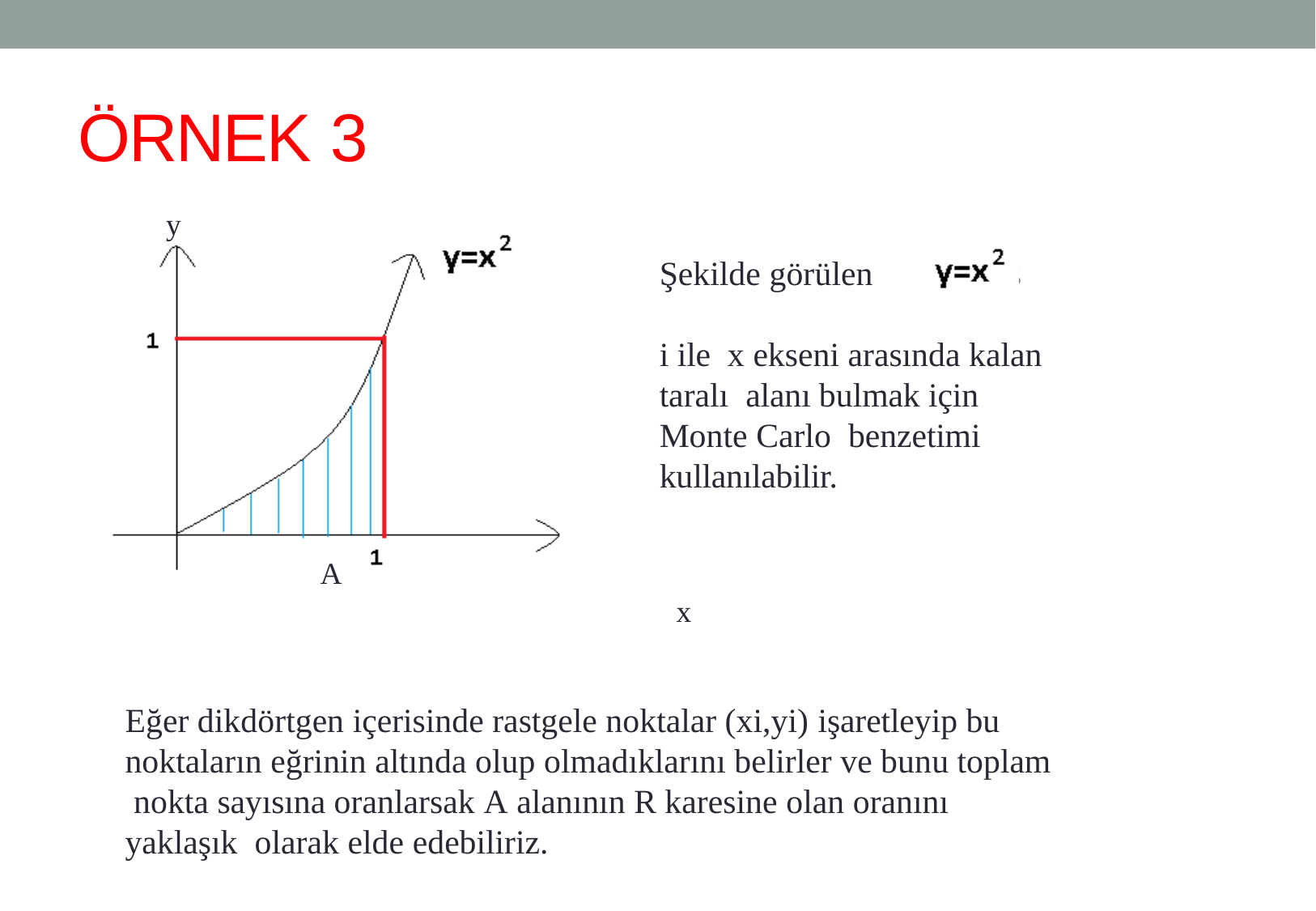

# ÖRNEK 3
y
Şekilde görülen	i ile  x ekseni arasında kalan taralı  alanı bulmak için Monte Carlo  benzetimi kullanılabilir.

A
x

Eğer dikdörtgen içerisinde rastgele noktalar (xi,yi) işaretleyip bu  noktaların eğrinin altında olup olmadıklarını belirler ve bunu toplam  nokta sayısına oranlarsak A alanının R karesine olan oranını yaklaşık  olarak elde edebiliriz.

eğris